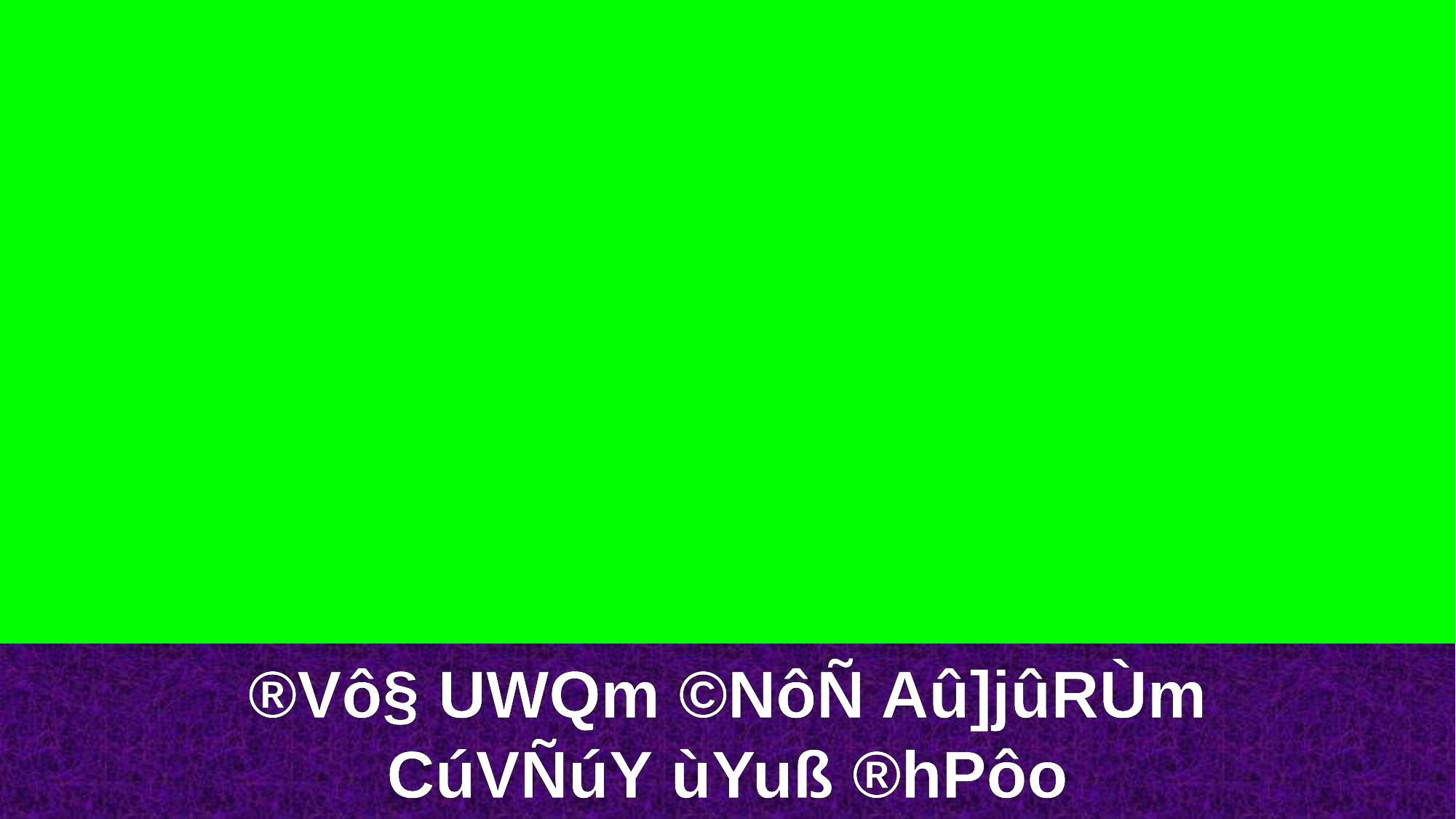

®Vô§ UWQm ©NôÑ Aû]jûRÙm
CúVÑúY ùYuß ®hPôo